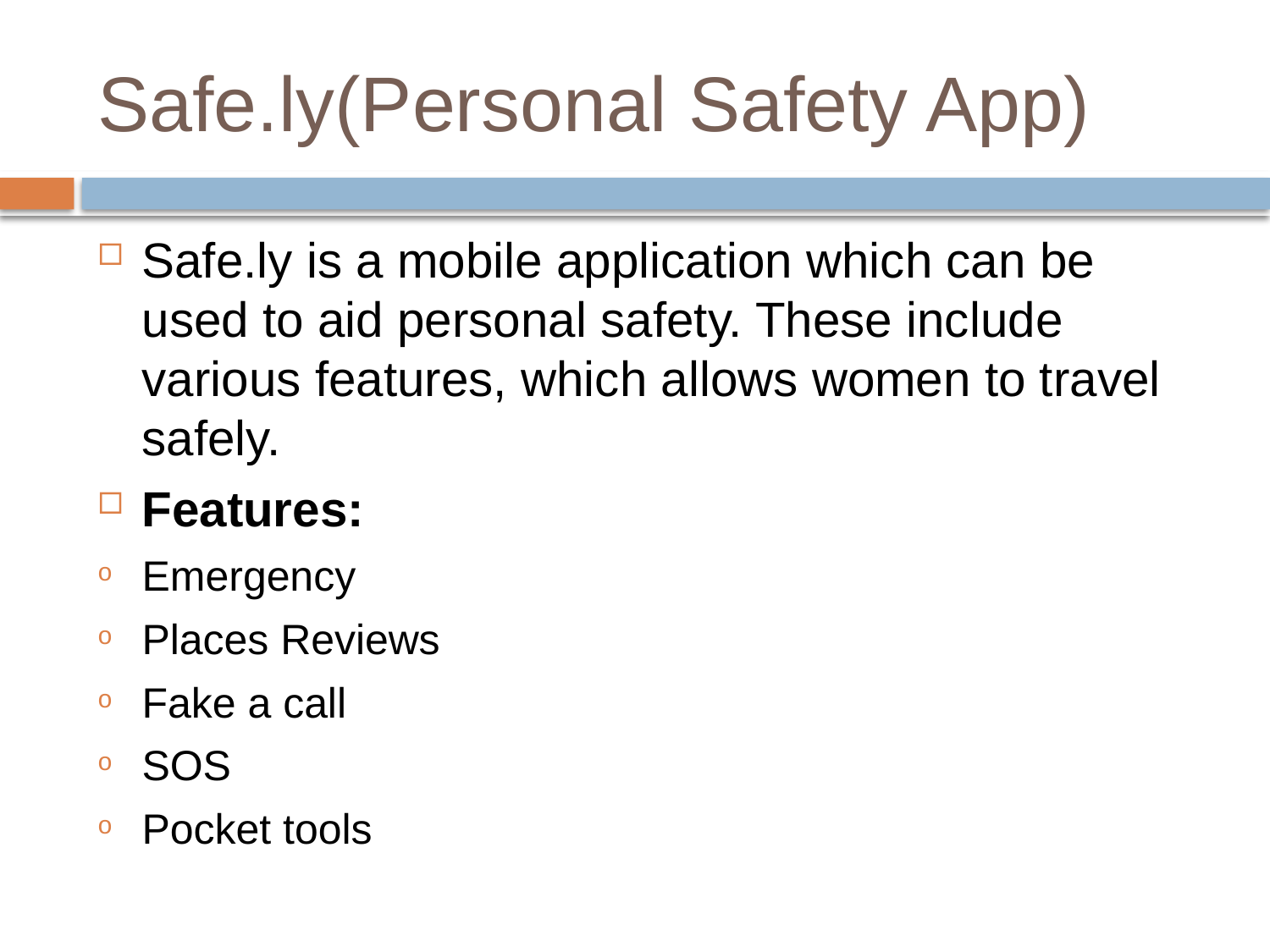

# Safe.ly(Personal Safety App)
Safe.ly is a mobile application which can be used to aid personal safety. These include various features, which allows women to travel safely.
Features:
Emergency
Places Reviews
Fake a call
SOS
Pocket tools